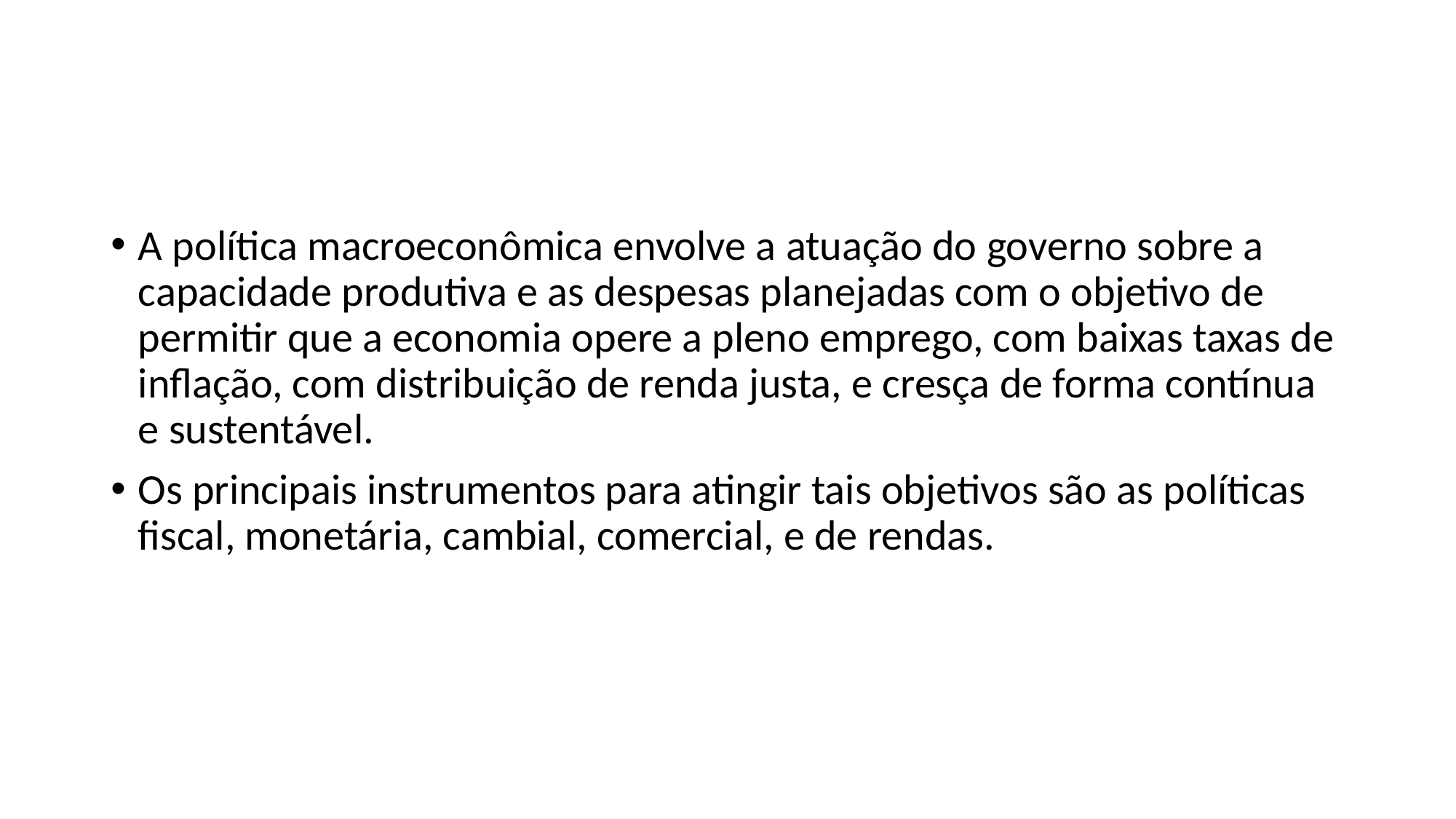

#
A política macroeconômica envolve a atuação do governo sobre a capacidade produtiva e as despesas planejadas com o objetivo de permitir que a economia opere a pleno emprego, com baixas taxas de inflação, com distribuição de renda justa, e cresça de forma contínua e sustentável.
Os principais instrumentos para atingir tais objetivos são as políticas fiscal, monetária, cambial, comercial, e de rendas.